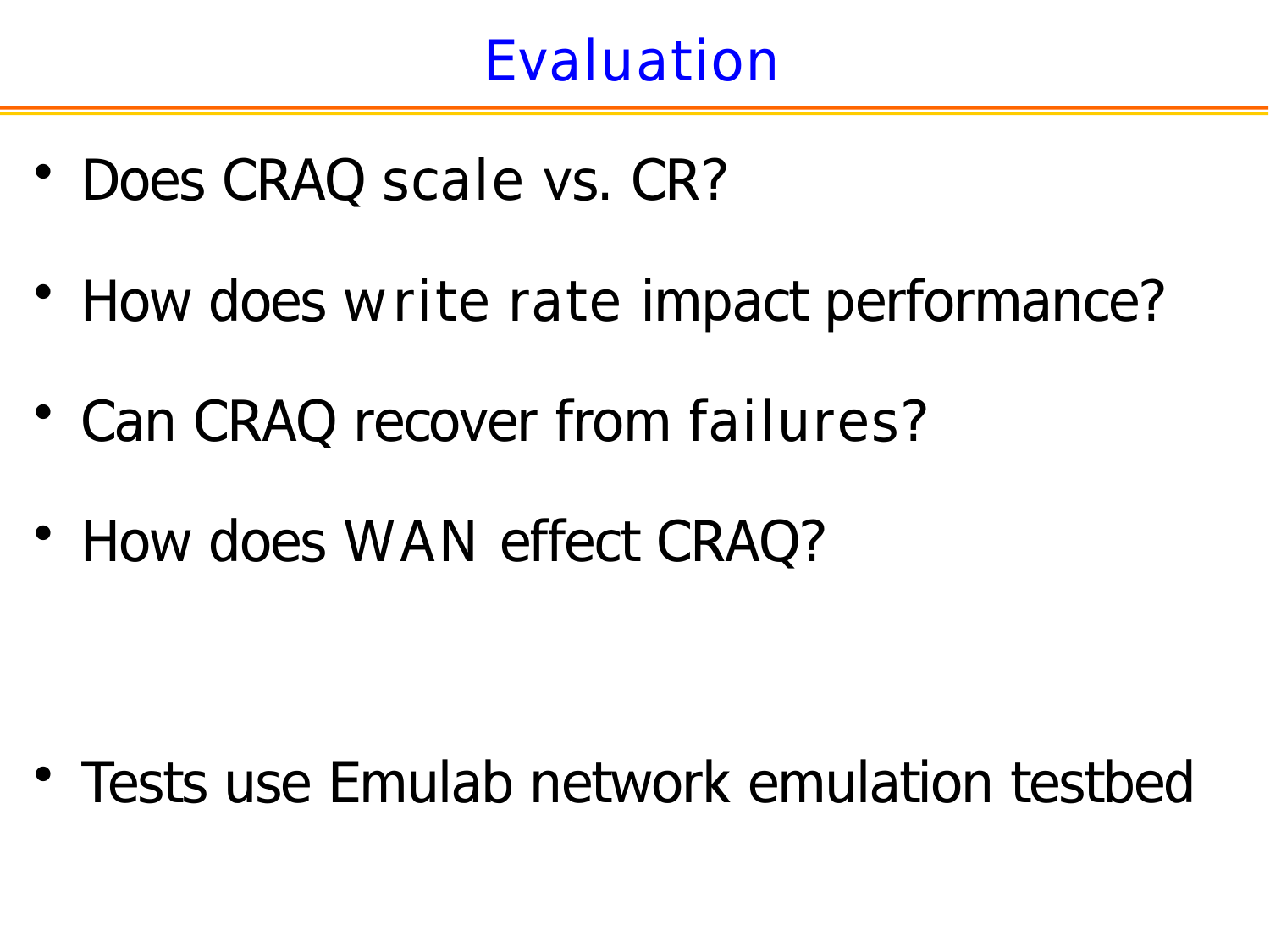

# Evaluation
Does CRAQ scale vs. CR?
How does write rate impact performance?
Can CRAQ recover from failures?
How does WAN effect CRAQ?

Tests use Emulab network emulation testbed